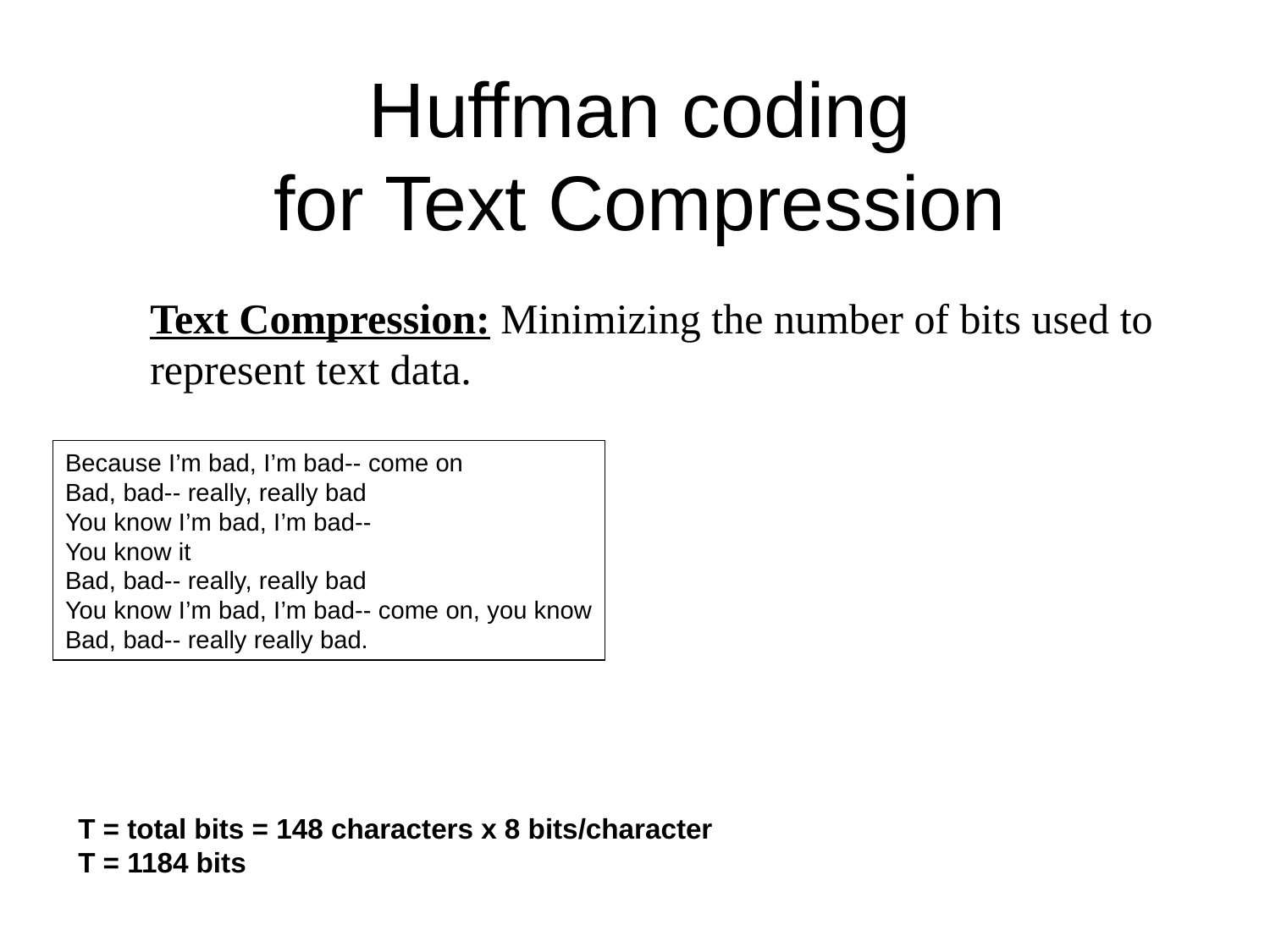

# Huffman coding for Text Compression
Text Compression: Minimizing the number of bits used to represent text data.
Because I’m bad, I’m bad-- come on
Bad, bad-- really, really bad
You know I’m bad, I’m bad--
You know it
Bad, bad-- really, really bad
You know I’m bad, I’m bad-- come on, you know
Bad, bad-- really really bad.
T = total bits = 148 characters x 8 bits/character
T = 1184 bits